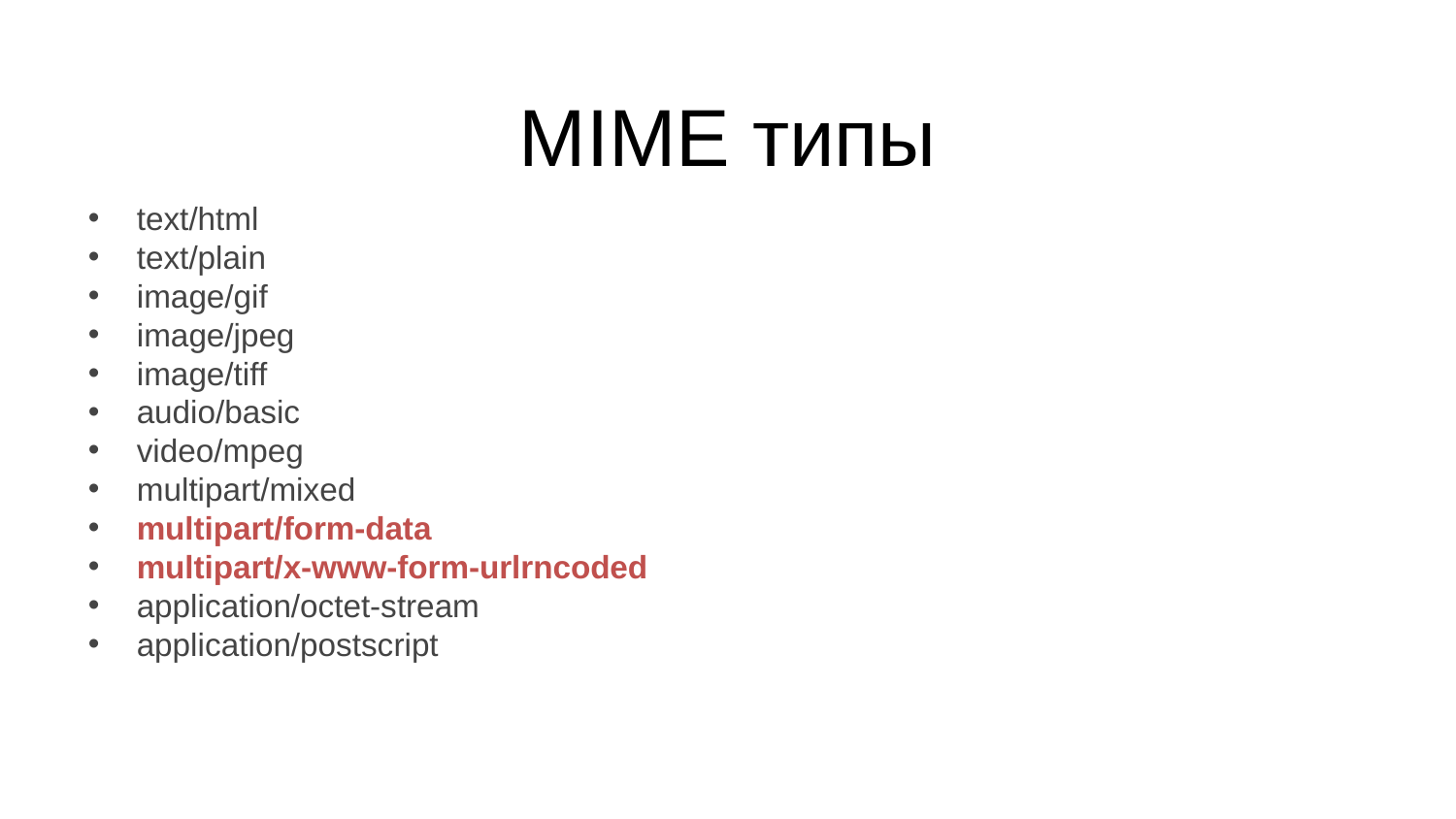

MIME типы
text/html
text/plain
image/gif
image/jpeg
image/tiff
audio/basic
video/mpeg
multipart/mixed
multipart/form-data
multipart/x-www-form-urlrncoded
application/octet-stream
application/postscript